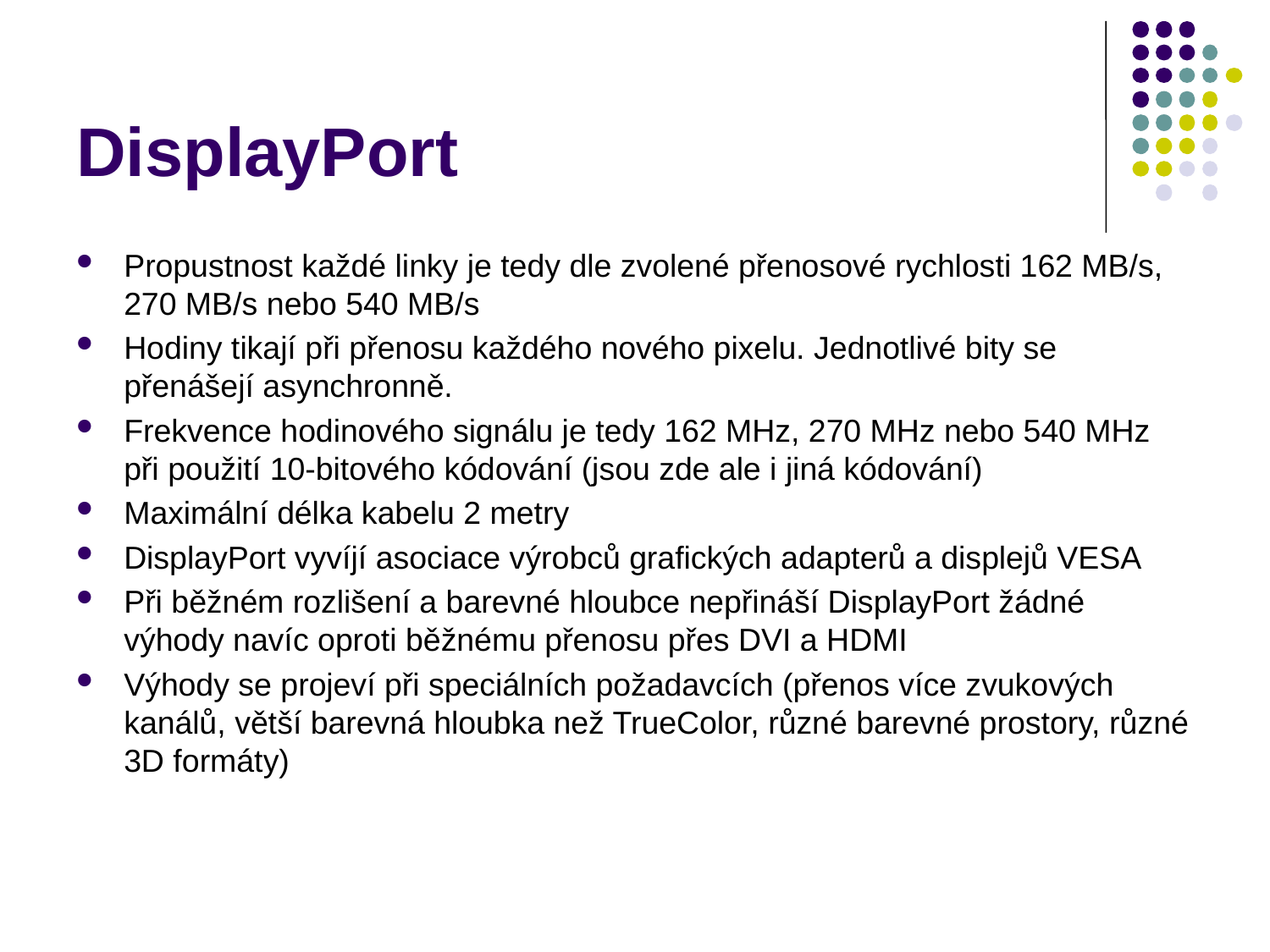

# DisplayPort
Propustnost každé linky je tedy dle zvolené přenosové rychlosti 162 MB/s, 270 MB/s nebo 540 MB/s
Hodiny tikají při přenosu každého nového pixelu. Jednotlivé bity se přenášejí asynchronně.
Frekvence hodinového signálu je tedy 162 MHz, 270 MHz nebo 540 MHz při použití 10-bitového kódování (jsou zde ale i jiná kódování)
Maximální délka kabelu 2 metry
DisplayPort vyvíjí asociace výrobců grafických adapterů a displejů VESA
Při běžném rozlišení a barevné hloubce nepřináší DisplayPort žádné výhody navíc oproti běžnému přenosu přes DVI a HDMI
Výhody se projeví při speciálních požadavcích (přenos více zvukových kanálů, větší barevná hloubka než TrueColor, různé barevné prostory, různé 3D formáty)